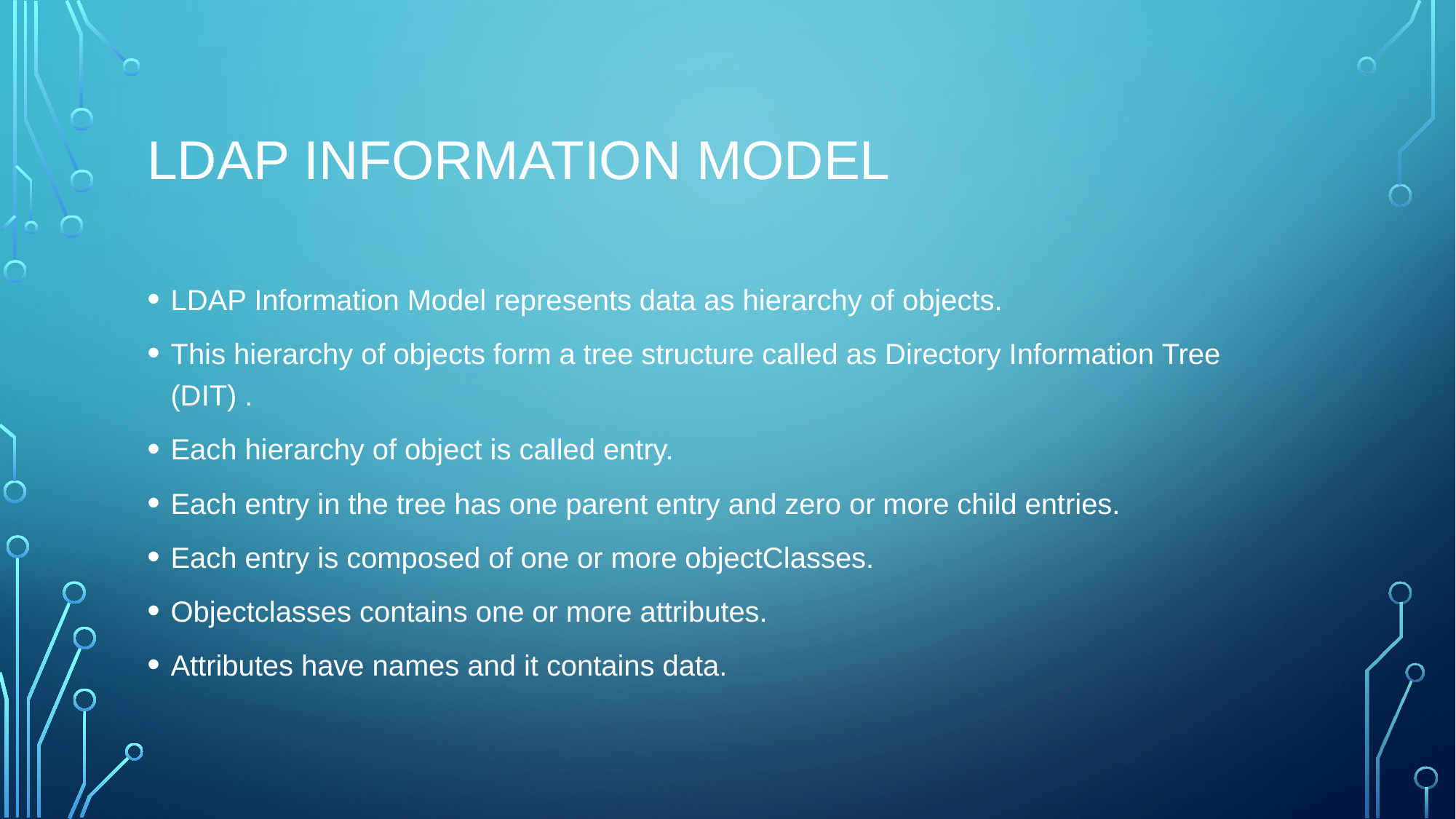

# LDAP information Model
LDAP Information Model represents data as hierarchy of objects.
This hierarchy of objects form a tree structure called as Directory Information Tree (DIT) .
Each hierarchy of object is called entry.
Each entry in the tree has one parent entry and zero or more child entries.
Each entry is composed of one or more objectClasses.
Objectclasses contains one or more attributes.
Attributes have names and it contains data.